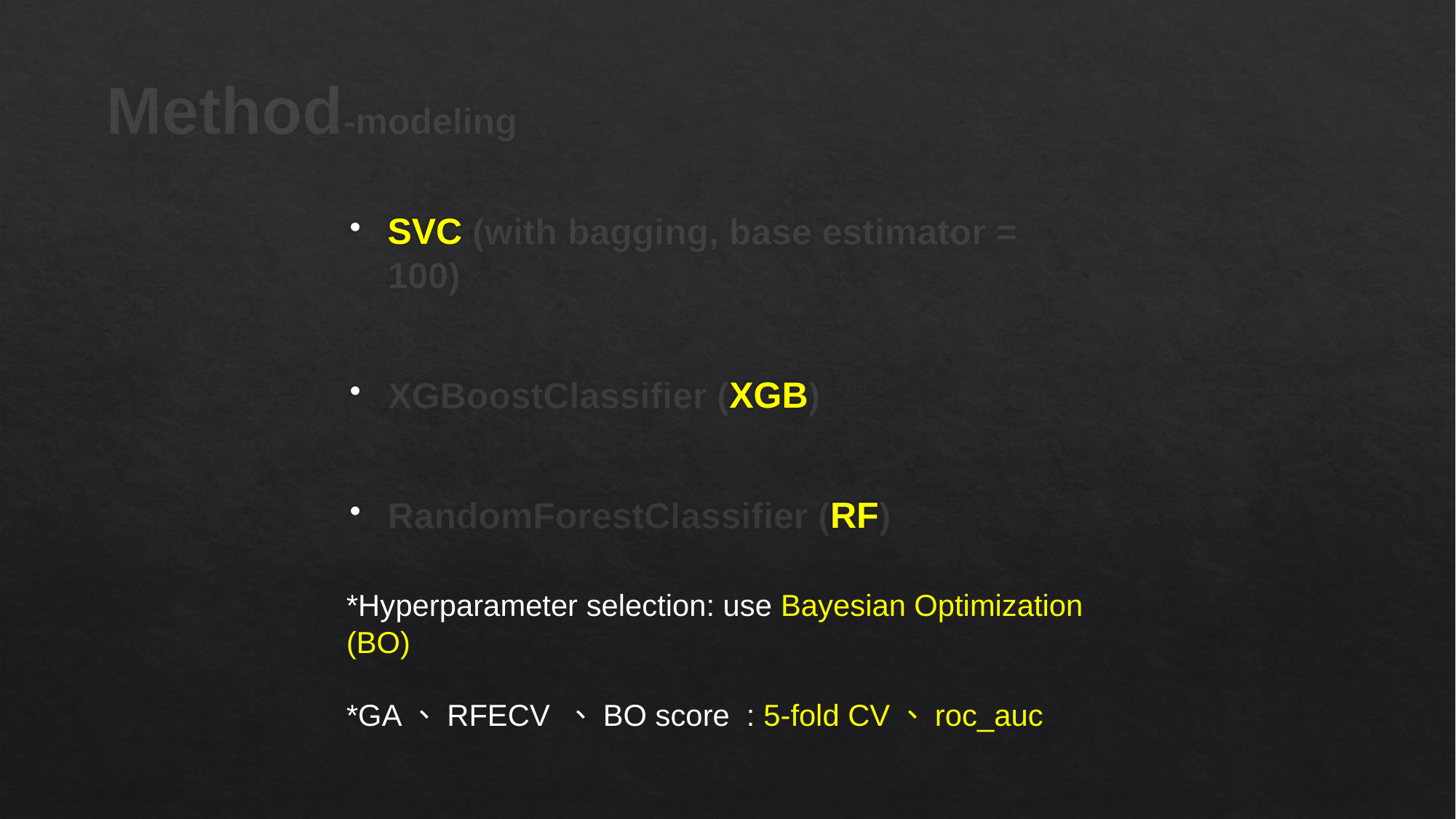

# Method-modeling
SVC (with bagging, base estimator = 100)

XGBoostClassifier (XGB)

RandomForestClassifier (RF)
*Hyperparameter selection: use Bayesian Optimization (BO)

*GA、RFECV 、BO score  : 5-fold CV、roc_auc